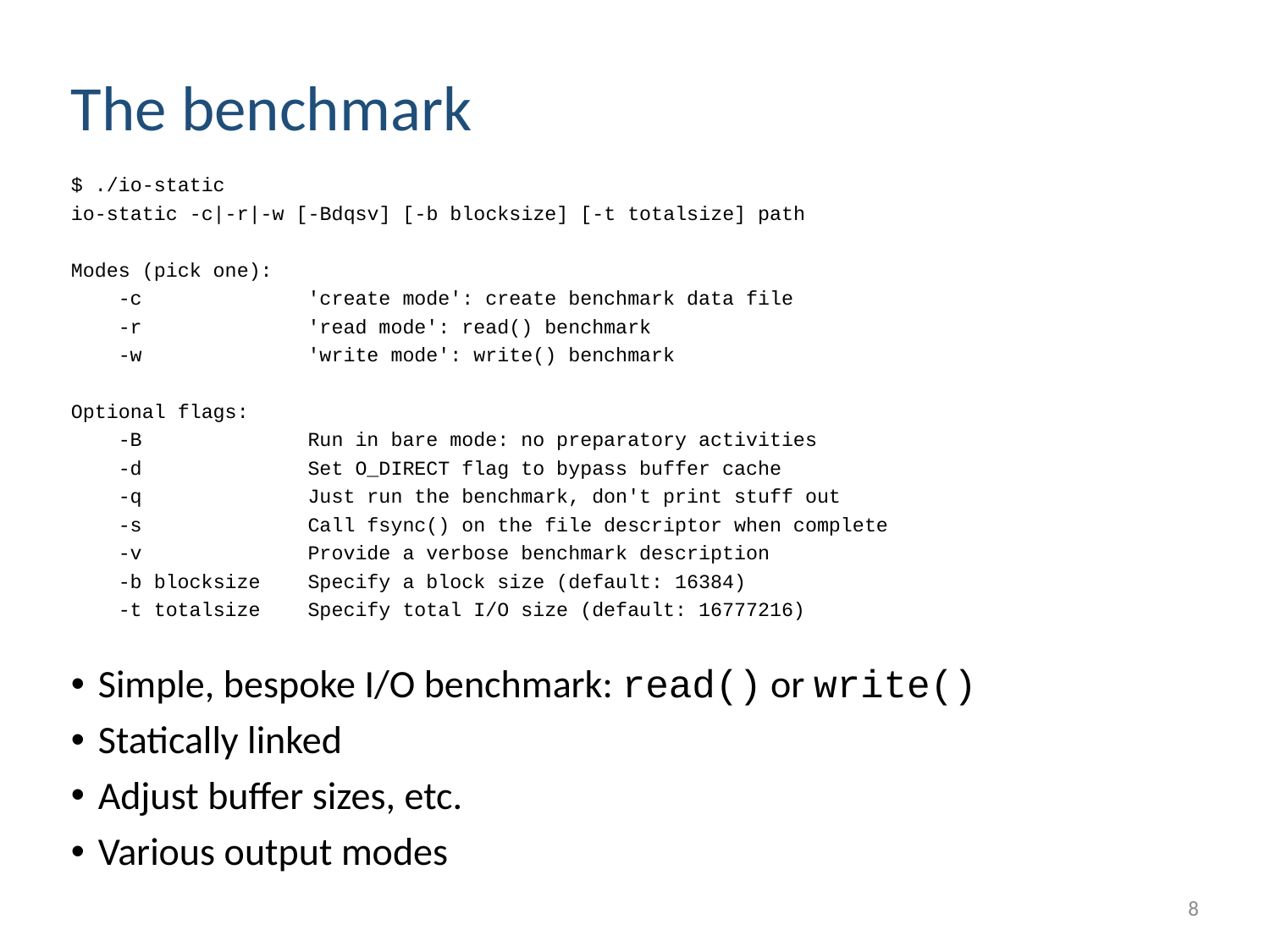

# The benchmark
$ ./io-static
io-static -c|-r|-w [-Bdqsv] [-b blocksize] [-t totalsize] path

Modes (pick one):
    -c              'create mode': create benchmark data file
    -r              'read mode': read() benchmark
    -w              'write mode': write() benchmark

Optional flags:
    -B              Run in bare mode: no preparatory activities
    -d              Set O_DIRECT flag to bypass buffer cache
    -q              Just run the benchmark, don't print stuff out
    -s              Call fsync() on the file descriptor when complete
    -v              Provide a verbose benchmark description
    -b blocksize    Specify a block size (default: 16384)
    -t totalsize    Specify total I/O size (default: 16777216)
Simple, bespoke I/O benchmark: read() or write()
Statically linked
Adjust buffer sizes, etc.
Various output modes
8